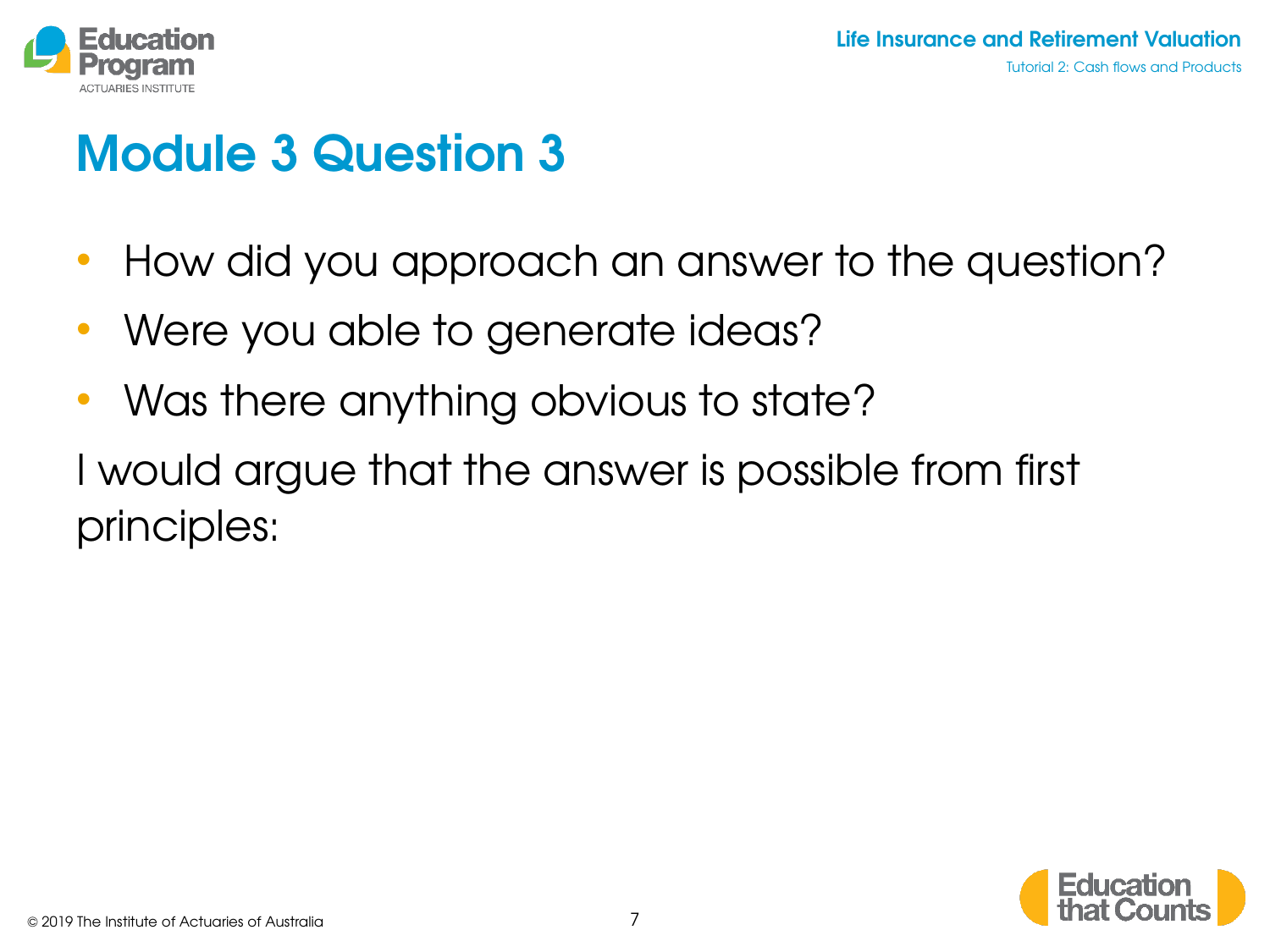

# Module 3 Question 3
How did you approach an answer to the question?
Were you able to generate ideas?
Was there anything obvious to state?
I would argue that the answer is possible from first principles: